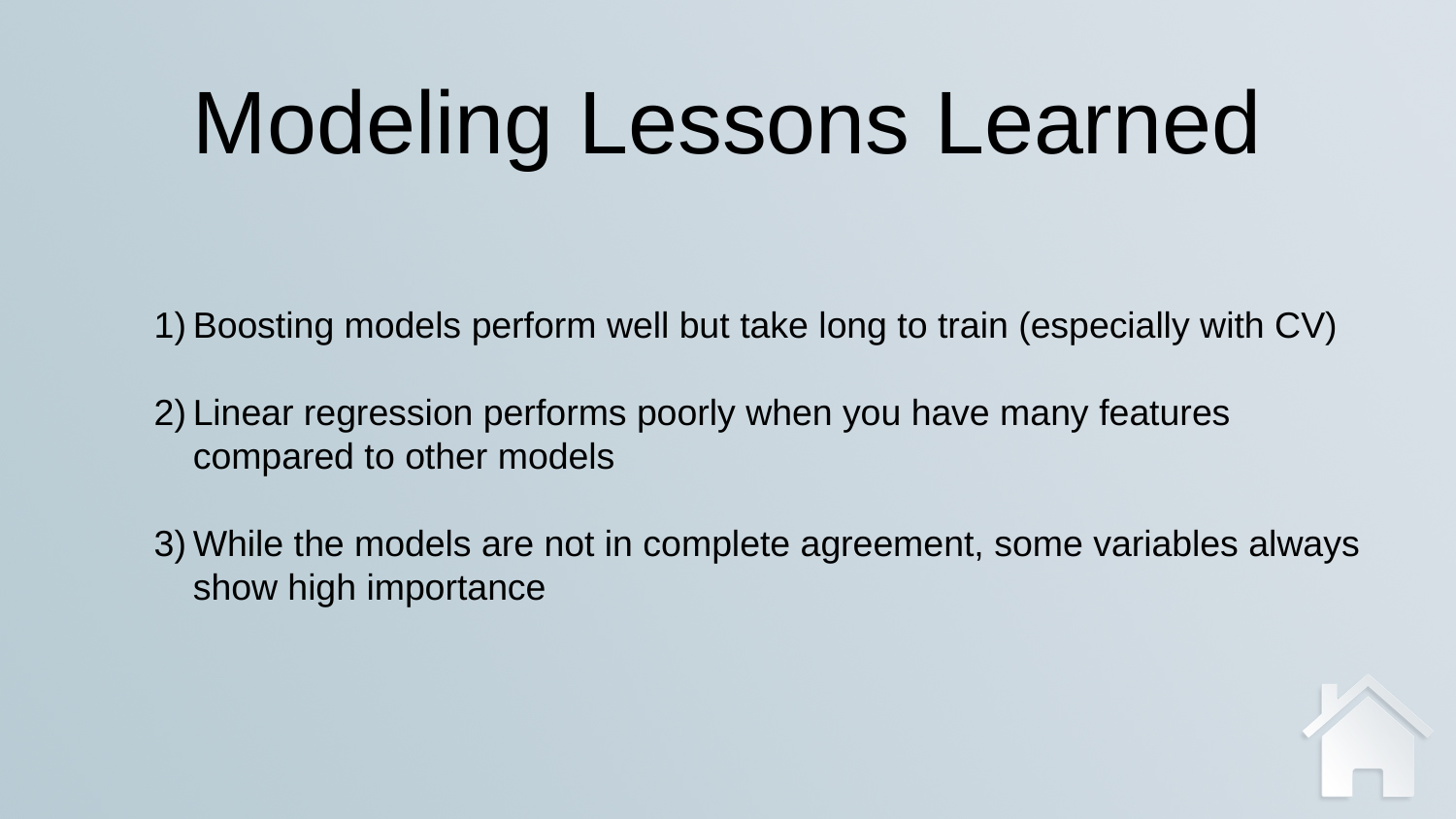

Modeling Lessons Learned
Boosting models perform well but take long to train (especially with CV)

Linear regression performs poorly when you have many features
compared to other models

While the models are not in complete agreement, some variables always
show high importance